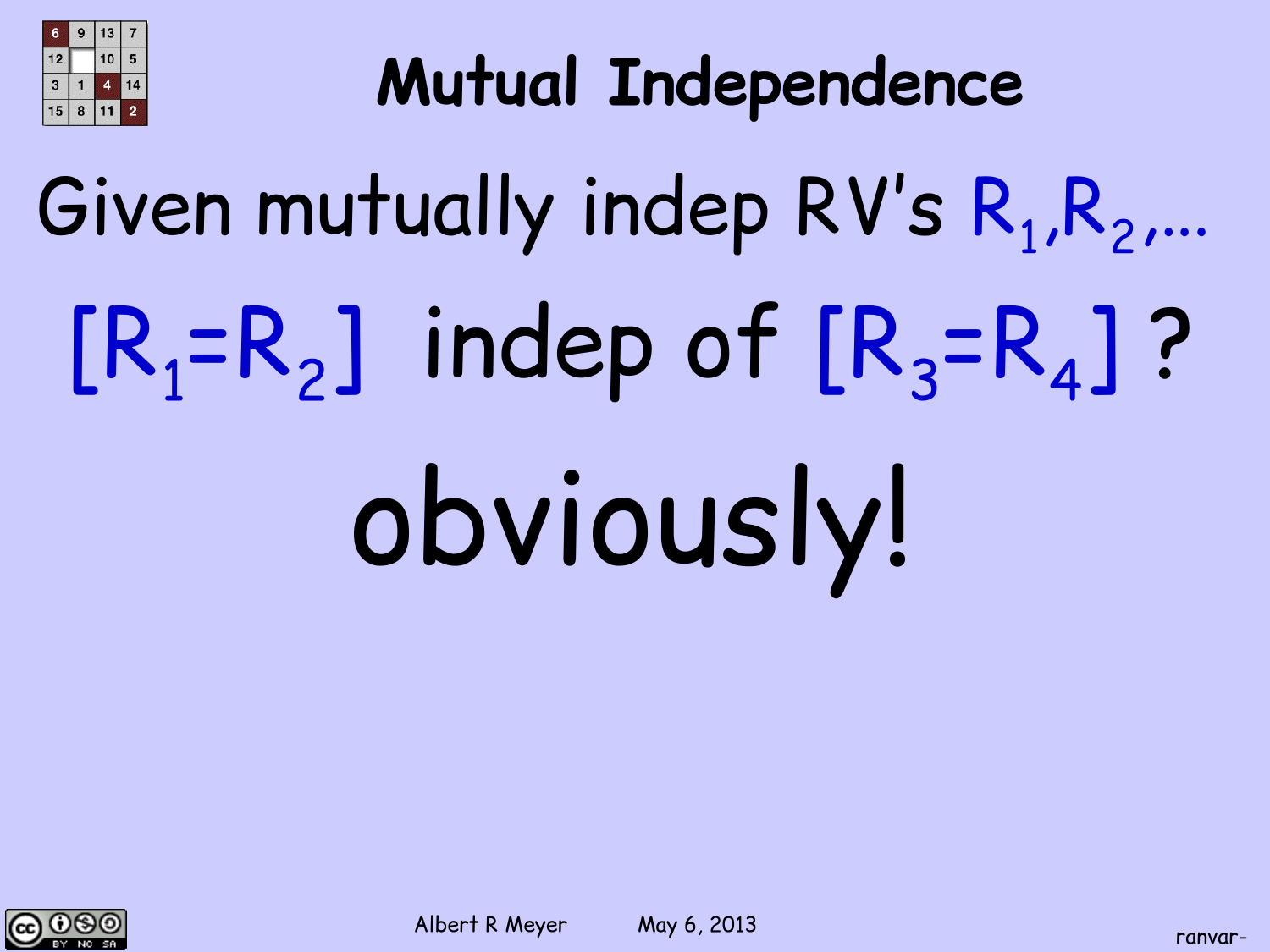

# Mutual Independence
Given mutually indep RV’s R1,R2,…
[R1=R2]  indep of [R3=R4] ?
obviously!
ranvar-mutual.7